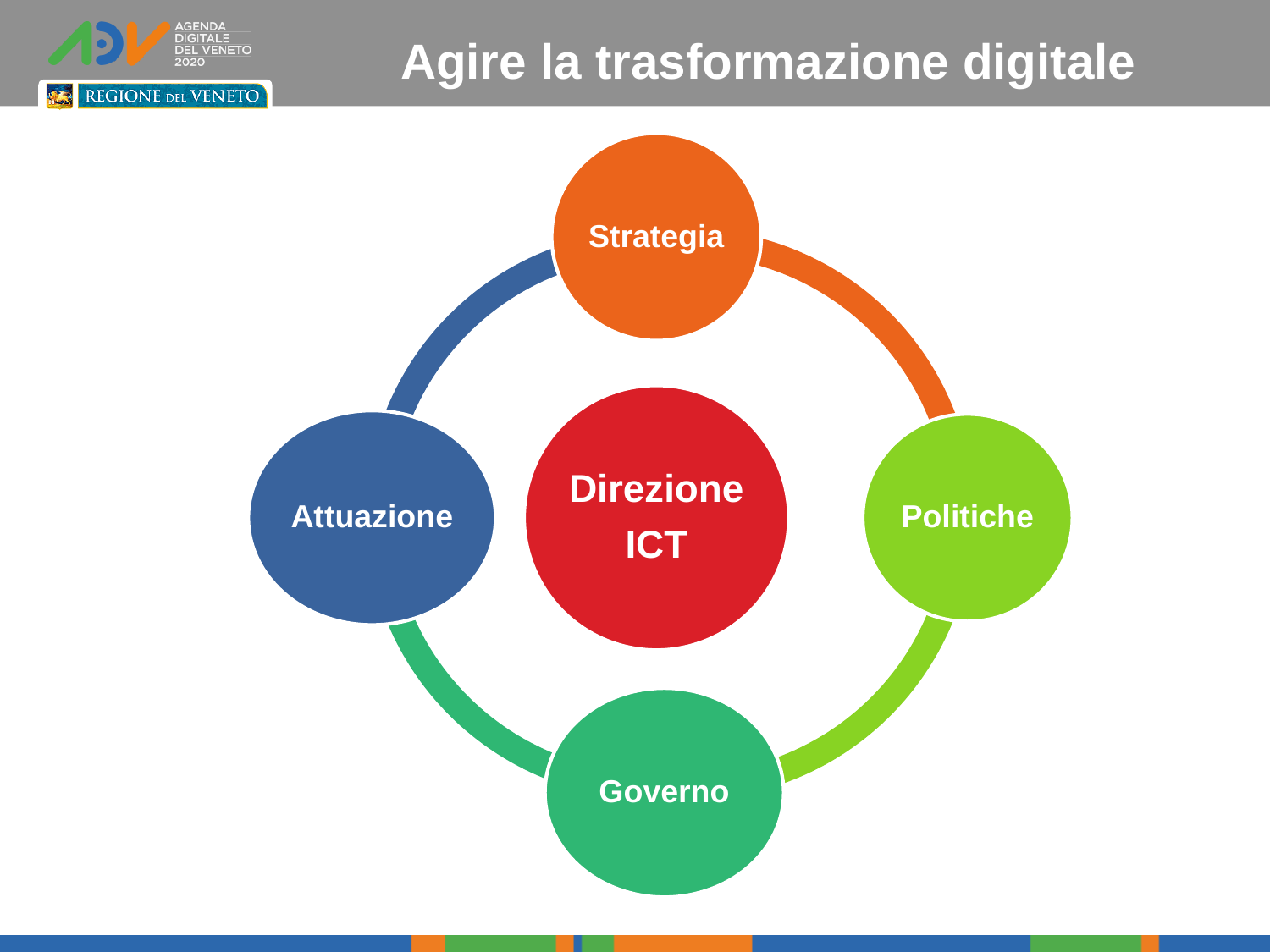

Agire la trasformazione digitale
Direzione
ICT
Strategia
Politiche
Governo
Attuazione